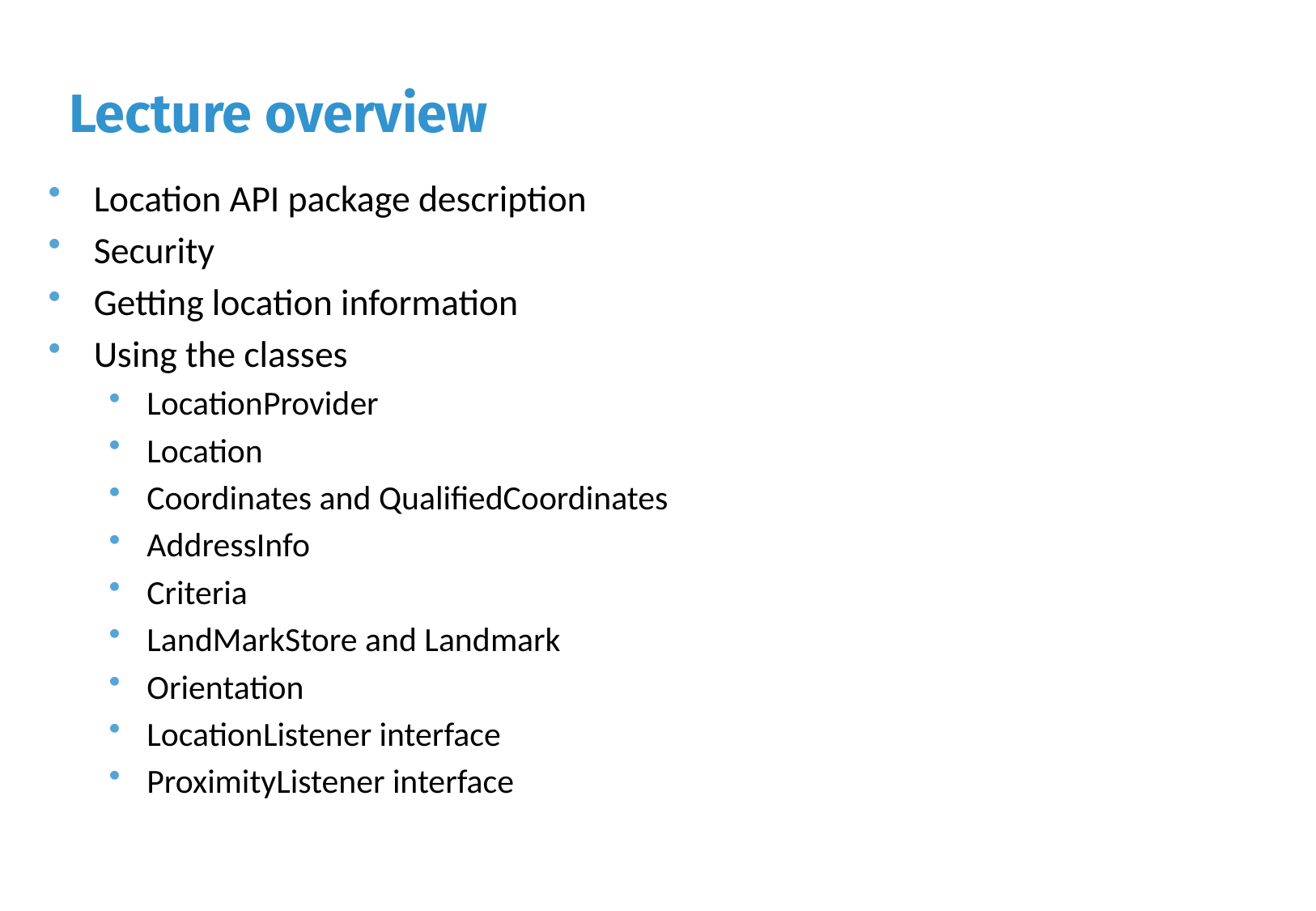

# Lecture overview
Location API package description
Security
Getting location information
Using the classes
LocationProvider
Location
Coordinates and QualifiedCoordinates
AddressInfo
Criteria
LandMarkStore and Landmark
Orientation
LocationListener interface
ProximityListener interface